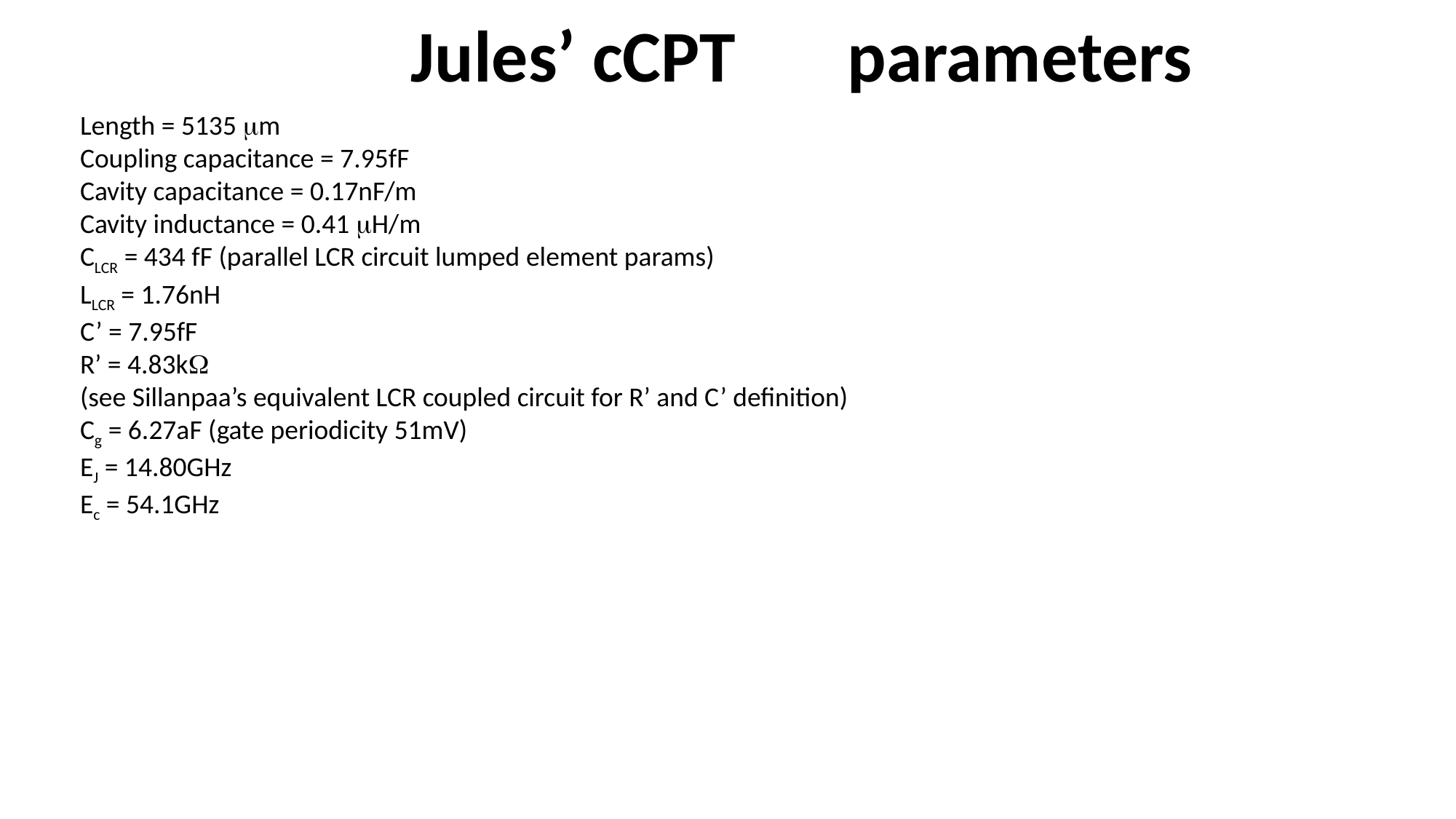

Jules’ cCPT 	parameters
Length = 5135 μm
Coupling capacitance = 7.95fF
Cavity capacitance = 0.17nF/m
Cavity inductance = 0.41 μH/m
CLCR = 434 fF (parallel LCR circuit lumped element params)
LLCR = 1.76nH
C’ = 7.95fF
R’ = 4.83kΩ
(see Sillanpaa’s equivalent LCR coupled circuit for R’ and C’ definition)
Cg = 6.27aF (gate periodicity 51mV)
EJ = 14.80GHz
Ec = 54.1GHz